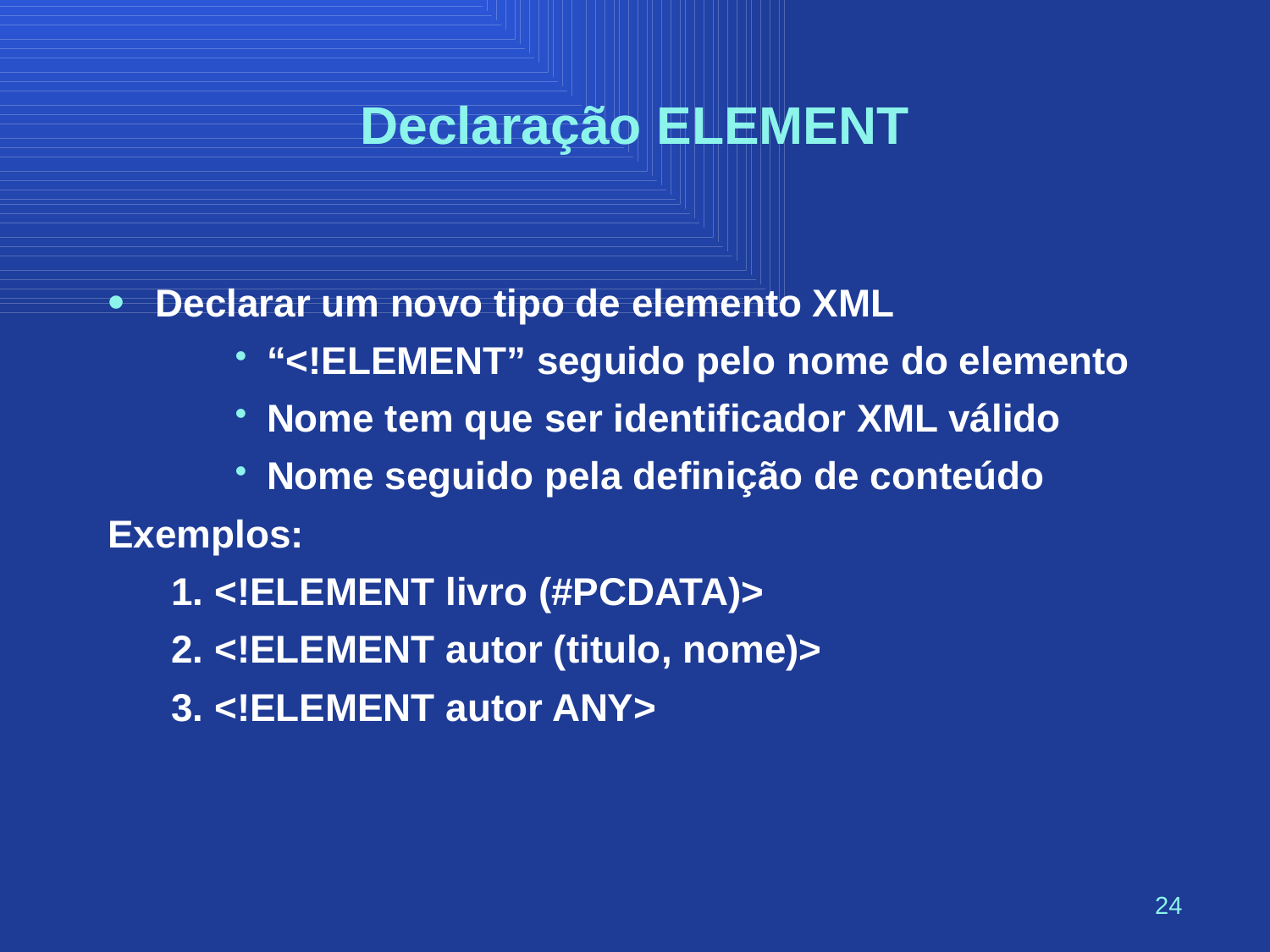

# Declaração ELEMENT
Declarar um novo tipo de elemento XML
“<!ELEMENT” seguido pelo nome do elemento
Nome tem que ser identificador XML válido
Nome seguido pela definição de conteúdo
Exemplos:
1. <!ELEMENT livro (#PCDATA)>
2. <!ELEMENT autor (titulo, nome)>
3. <!ELEMENT autor ANY>